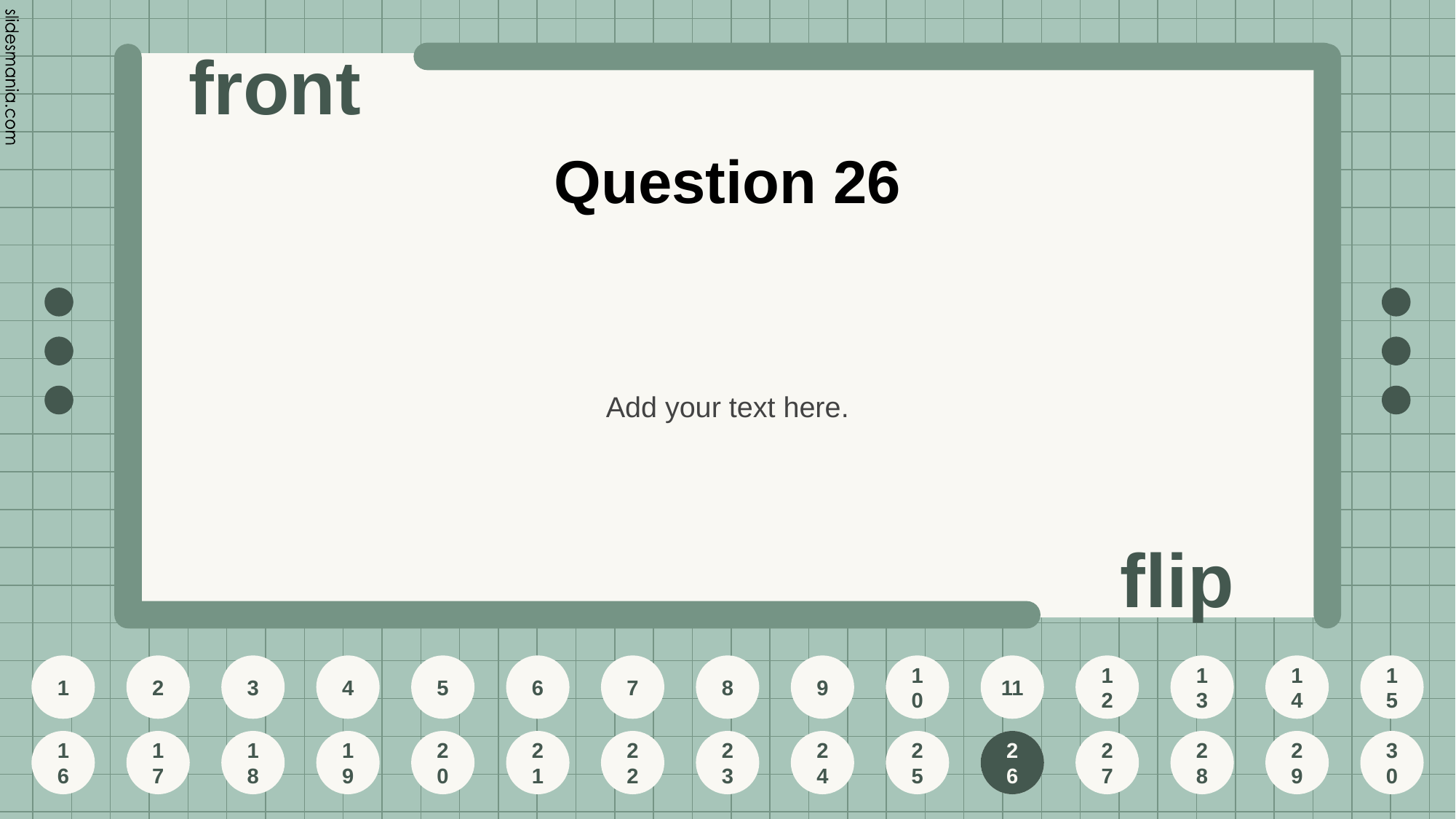

# Question 26
Add your text here.

26